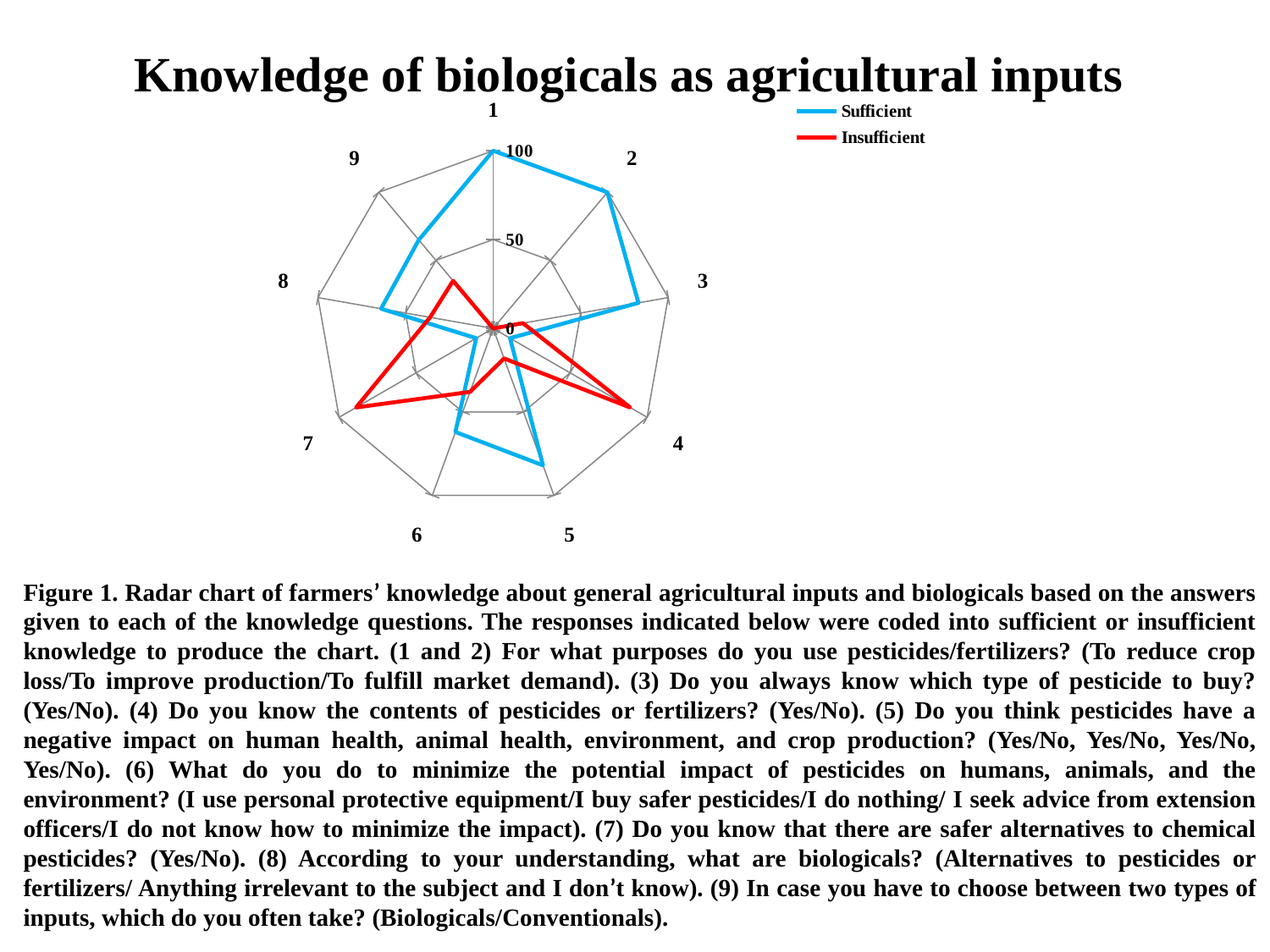

# Knowledge of biologicals as agricultural inputs

### Chart

| Category | Sufficient   | Insufficient   |
|---|---|---|
| 1 | 100.0 | 0.0 |
| 2 | 100.0 | 0.0 |
| 3 | 83.0 | 17.0 |
| 4 | 11.0 | 89.0 |
| 5 | 82.0 | 18.0 |
| 6 | 62.0 | 38.0 |
| 7 | 11.0 | 89.0 |
| 8 | 64.0 | 36.0 |
| 9 | 65.0 | 35.0 |
Figure 1. Radar chart of farmers’ knowledge about general agricultural inputs and biologicals based on the answers given to each of the knowledge questions. The responses indicated below were coded into sufficient or insufficient knowledge to produce the chart. (1 and 2) For what purposes do you use pesticides/fertilizers? (To reduce crop loss/To improve production/To fulfill market demand). (3) Do you always know which type of pesticide to buy? (Yes/No). (4) Do you know the contents of pesticides or fertilizers? (Yes/No). (5) Do you think pesticides have a negative impact on human health, animal health, environment, and crop production? (Yes/No, Yes/No, Yes/No, Yes/No). (6) What do you do to minimize the potential impact of pesticides on humans, animals, and the environment? (I use personal protective equipment/I buy safer pesticides/I do nothing/ I seek advice from extension officers/I do not know how to minimize the impact). (7) Do you know that there are safer alternatives to chemical pesticides? (Yes/No). (8) According to your understanding, what are biologicals? (Alternatives to pesticides or fertilizers/ Anything irrelevant to the subject and I don’t know). (9) In case you have to choose between two types of inputs, which do you often take? (Biologicals/Conventionals).